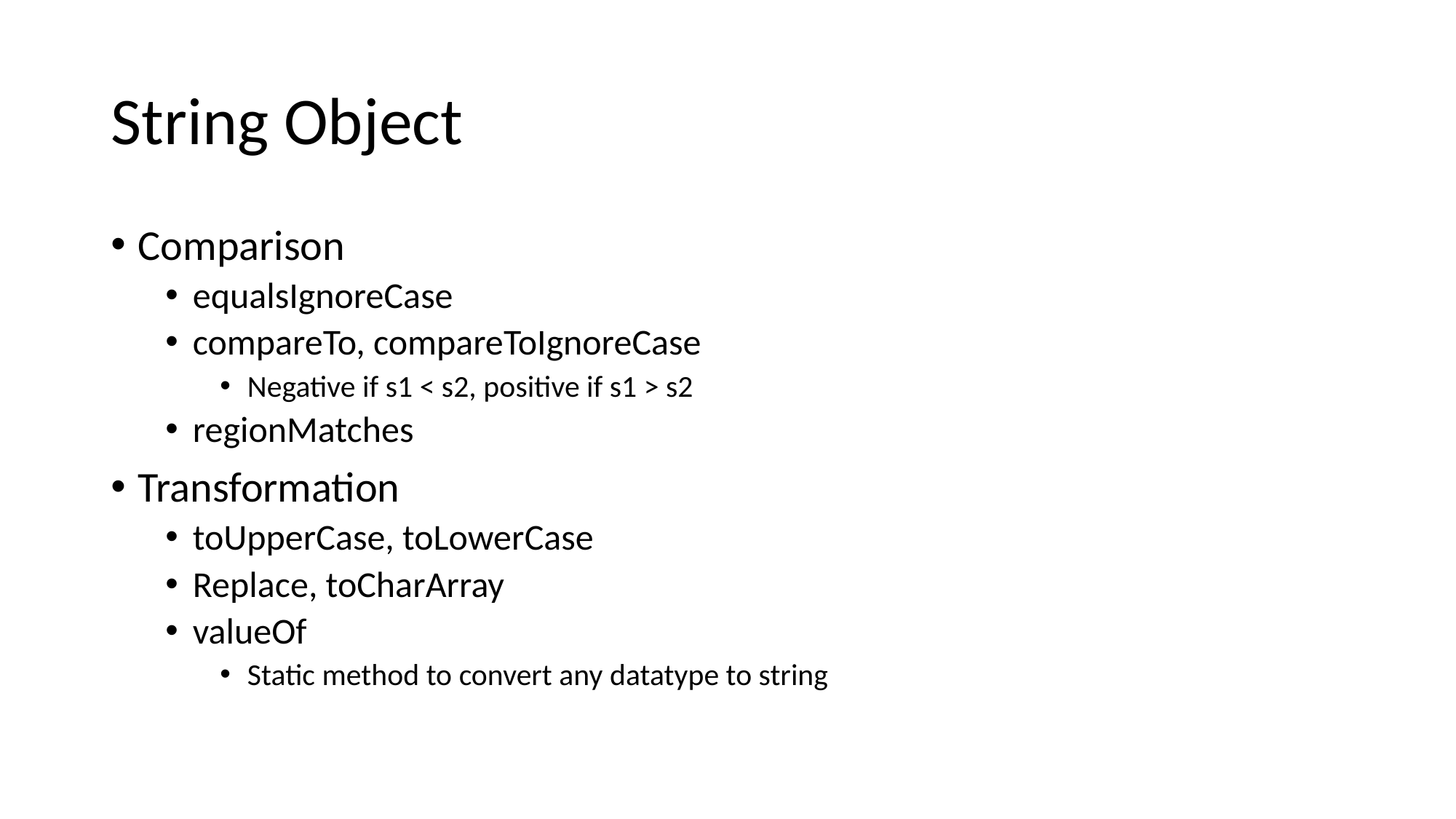

# String Object
Comparison
equalsIgnoreCase
compareTo, compareToIgnoreCase
Negative if s1 < s2, positive if s1 > s2
regionMatches
Transformation
toUpperCase, toLowerCase
Replace, toCharArray
valueOf
Static method to convert any datatype to string